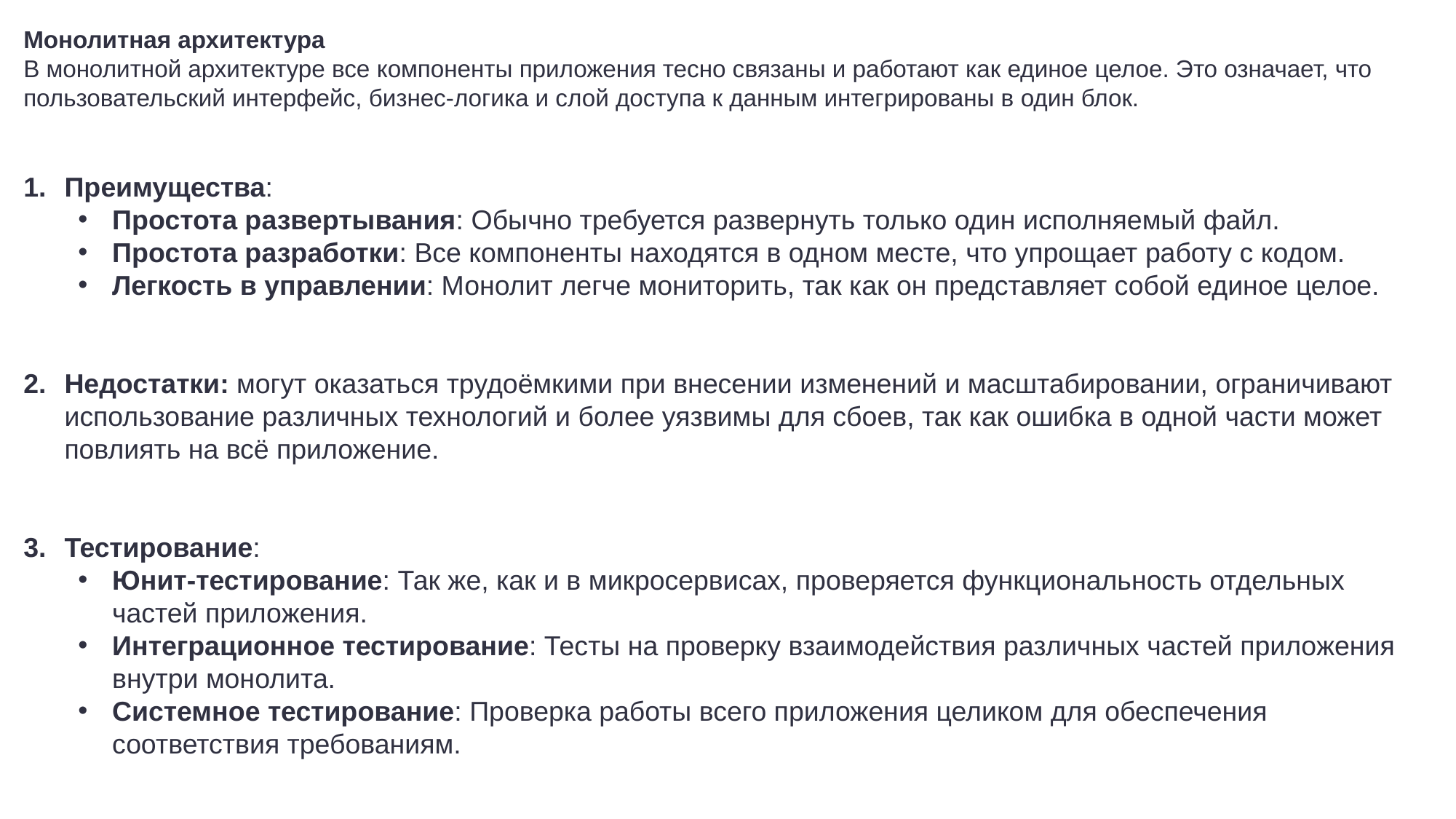

Монолитная архитектура
В монолитной архитектуре все компоненты приложения тесно связаны и работают как единое целое. Это означает, что пользовательский интерфейс, бизнес-логика и слой доступа к данным интегрированы в один блок.

Преимущества:
Простота развертывания: Обычно требуется развернуть только один исполняемый файл.
Простота разработки: Все компоненты находятся в одном месте, что упрощает работу с кодом.
Легкость в управлении: Монолит легче мониторить, так как он представляет собой единое целое.

Недостатки: могут оказаться трудоёмкими при внесении изменений и масштабировании, ограничивают использование различных технологий и более уязвимы для сбоев, так как ошибка в одной части может повлиять на всё приложение.

Тестирование:
Юнит-тестирование: Так же, как и в микросервисах, проверяется функциональность отдельных частей приложения.
Интеграционное тестирование: Тесты на проверку взаимодействия различных частей приложения внутри монолита.
Системное тестирование: Проверка работы всего приложения целиком для обеспечения соответствия требованиям.